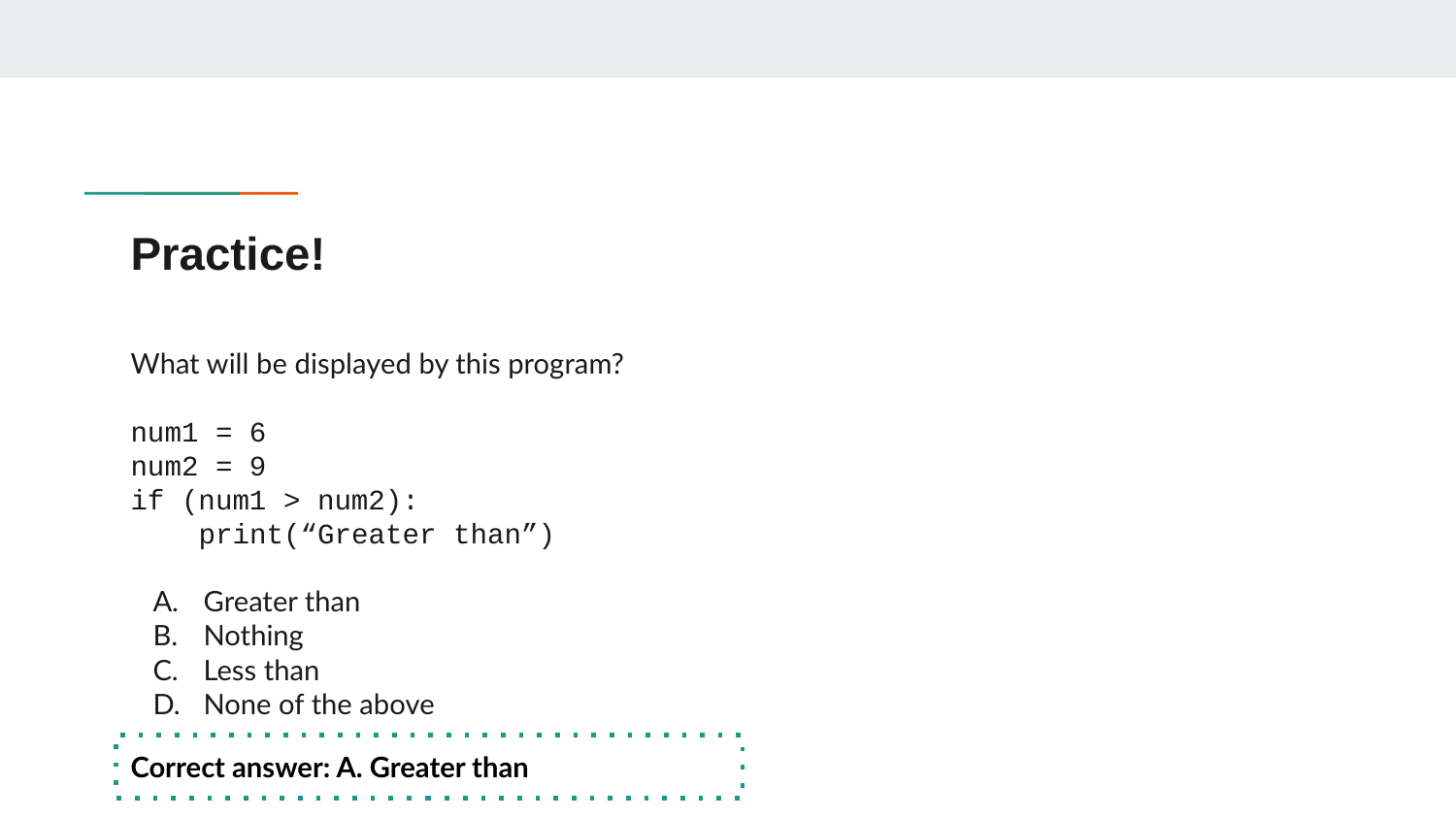

# Practice!
What will be displayed by this program?

num1 = 6
num2 = 9
if (num1 > num2):
    print(“Greater than”)

Greater than
Nothing
Less than
None of the above
Correct answer: A. Greater than